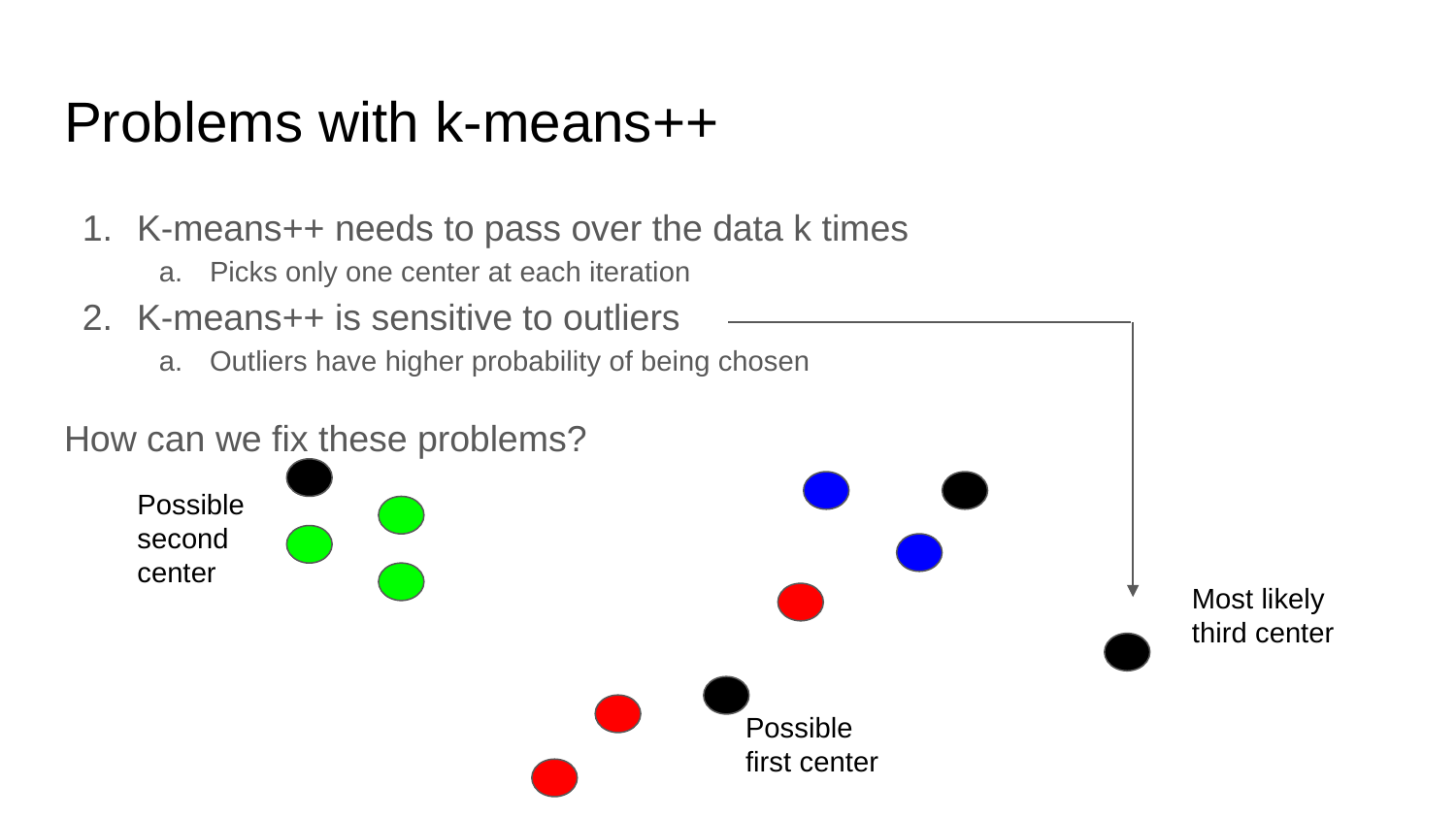

# Problems with k-means++
K-means++ needs to pass over the data k times
Picks only one center at each iteration
K-means++ is sensitive to outliers
Outliers have higher probability of being chosen
How can we fix these problems?

Possible second center

Most likely third center

Possible first center